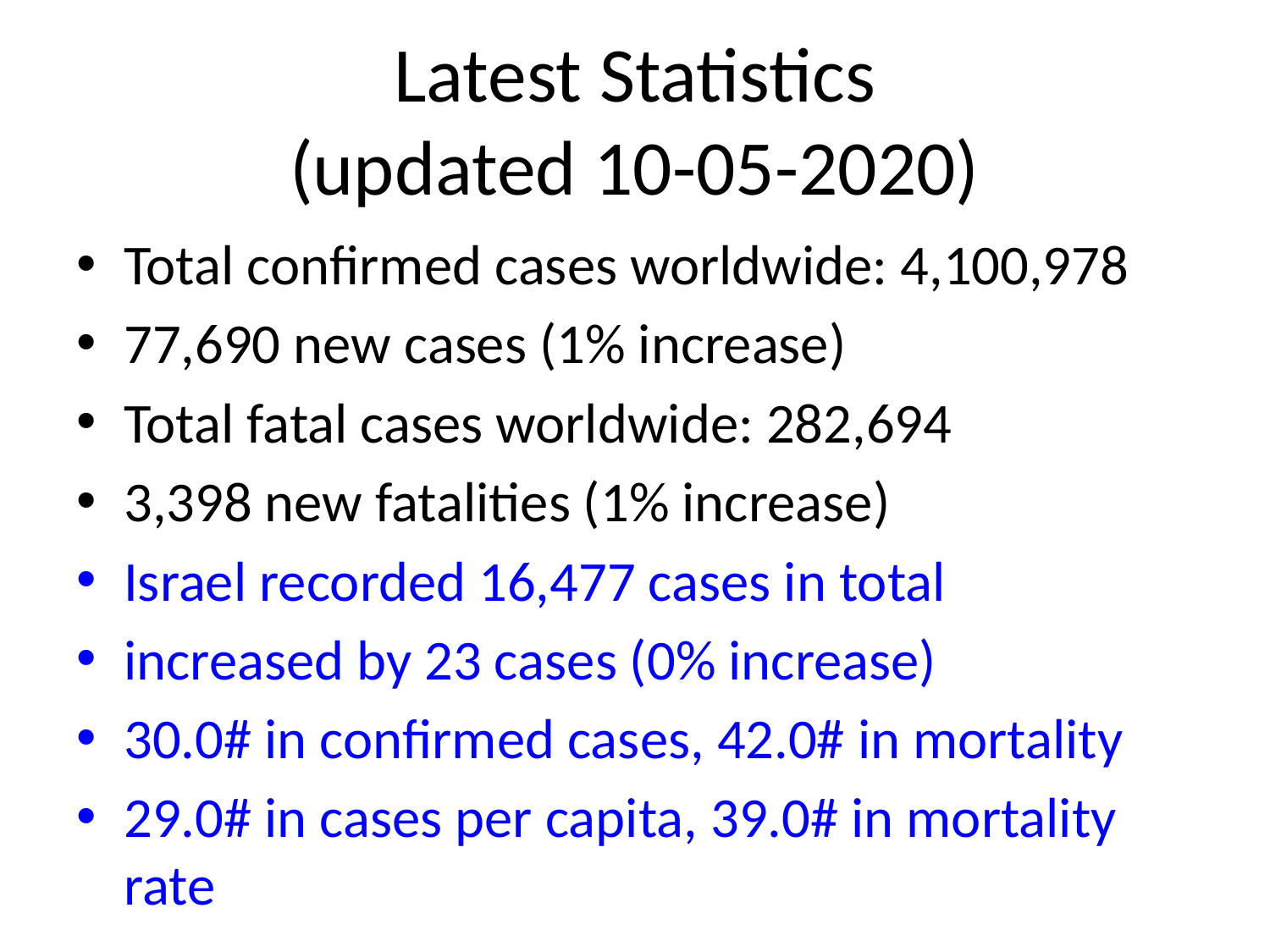

# Latest Statistics
(updated 10-05-2020)
Total confirmed cases worldwide: 4,100,978
77,690 new cases (1% increase)
Total fatal cases worldwide: 282,694
3,398 new fatalities (1% increase)
Israel recorded 16,477 cases in total
increased by 23 cases (0% increase)
30.0# in confirmed cases, 42.0# in mortality
29.0# in cases per capita, 39.0# in mortality rate